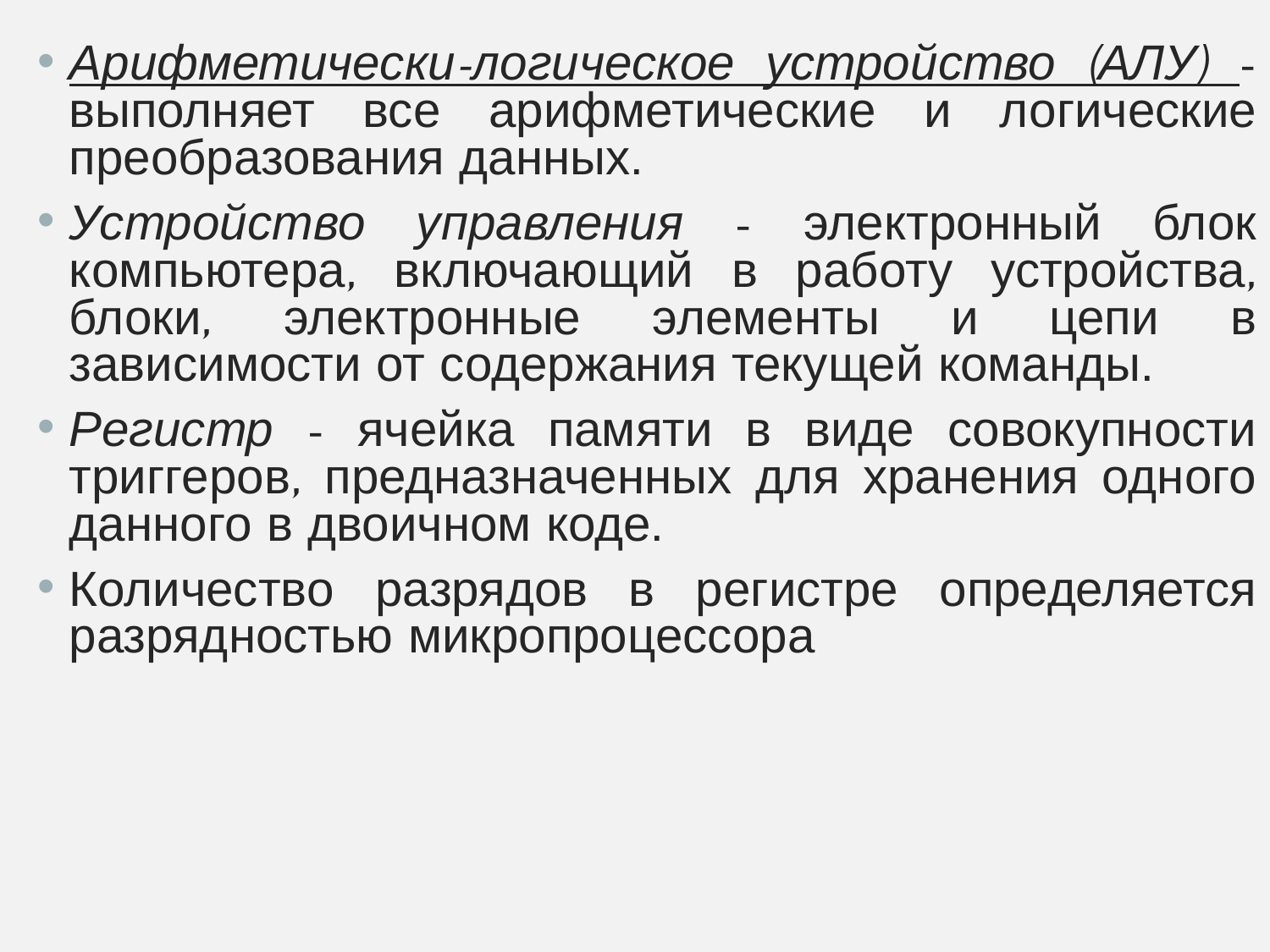

Арифметически-логическое устройство (АЛУ) - выполняет все арифметические и логические преобразования данных.
Устройство управления - электронный блок компьютера, включающий в работу устройства, блоки, электронные элементы и цепи в зависимости от содержания текущей команды.
Регистр - ячейка памяти в виде совокупности триггеров, предназначенных для хранения одного данного в двоичном коде.
Количество разрядов в регистре определяется разрядностью микропроцессора